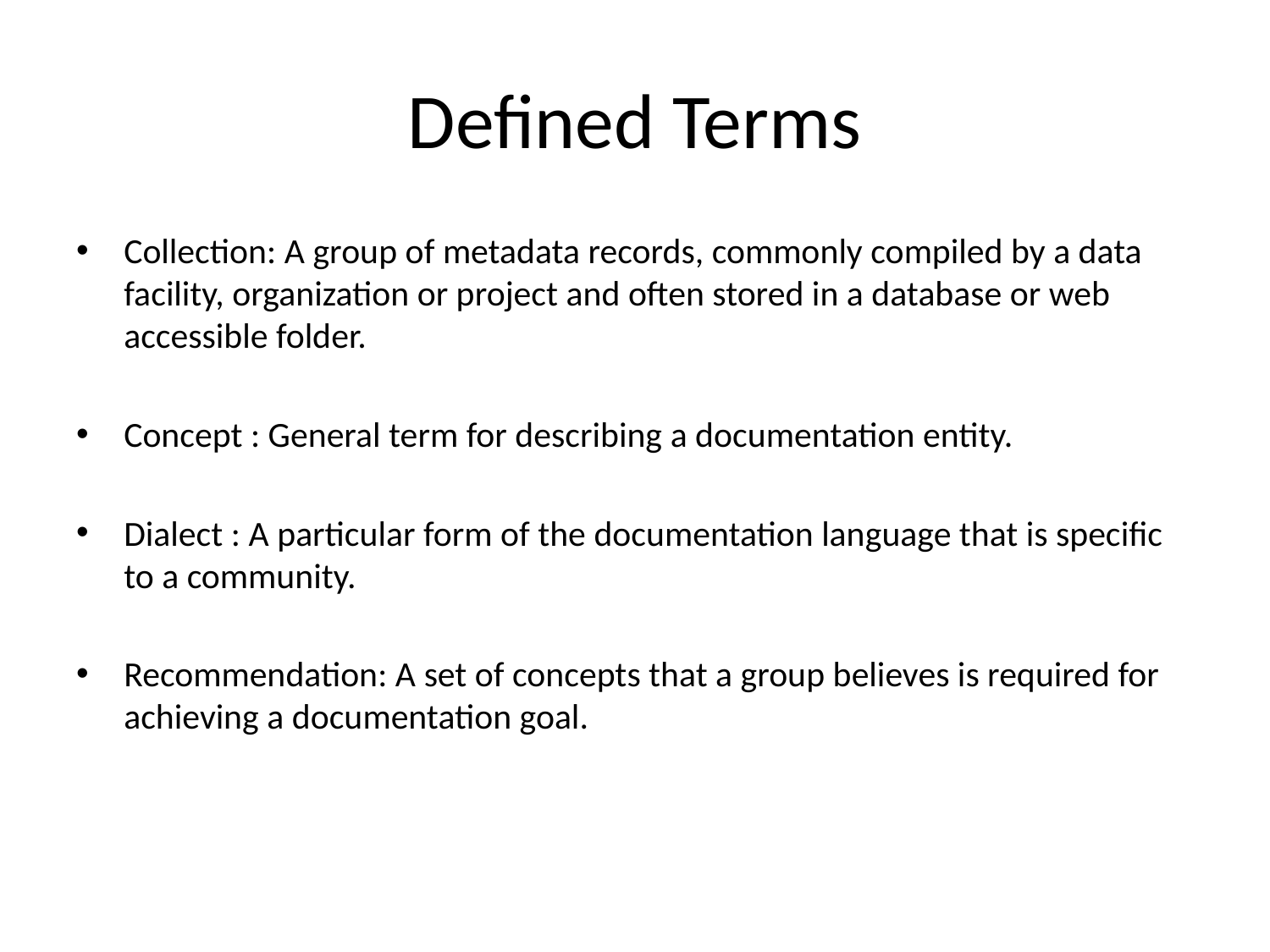

# Defined Terms
Collection: A group of metadata records, commonly compiled by a data facility, organization or project and often stored in a database or web accessible folder.

Concept : General term for describing a documentation entity.

Dialect : A particular form of the documentation language that is specific to a community.

Recommendation: A set of concepts that a group believes is required for achieving a documentation goal.